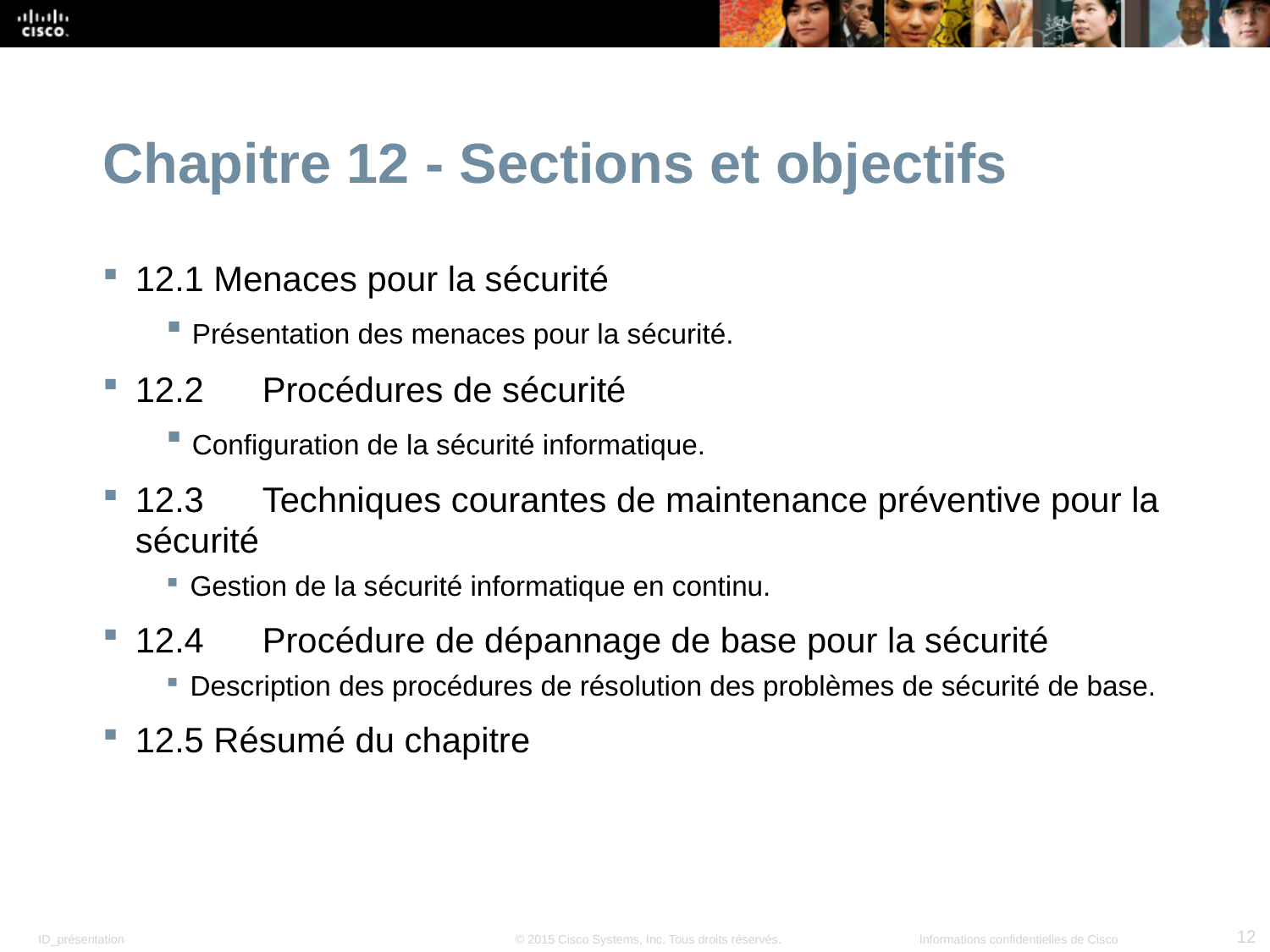

Chapitre 12 - Sections et objectifs
12.1 Menaces pour la sécurité
 Présentation des menaces pour la sécurité.
12.2	Procédures de sécurité
 Configuration de la sécurité informatique.
12.3	Techniques courantes de maintenance préventive pour la sécurité
 Gestion de la sécurité informatique en continu.
12.4	Procédure de dépannage de base pour la sécurité
 Description des procédures de résolution des problèmes de sécurité de base.
12.5 Résumé du chapitre